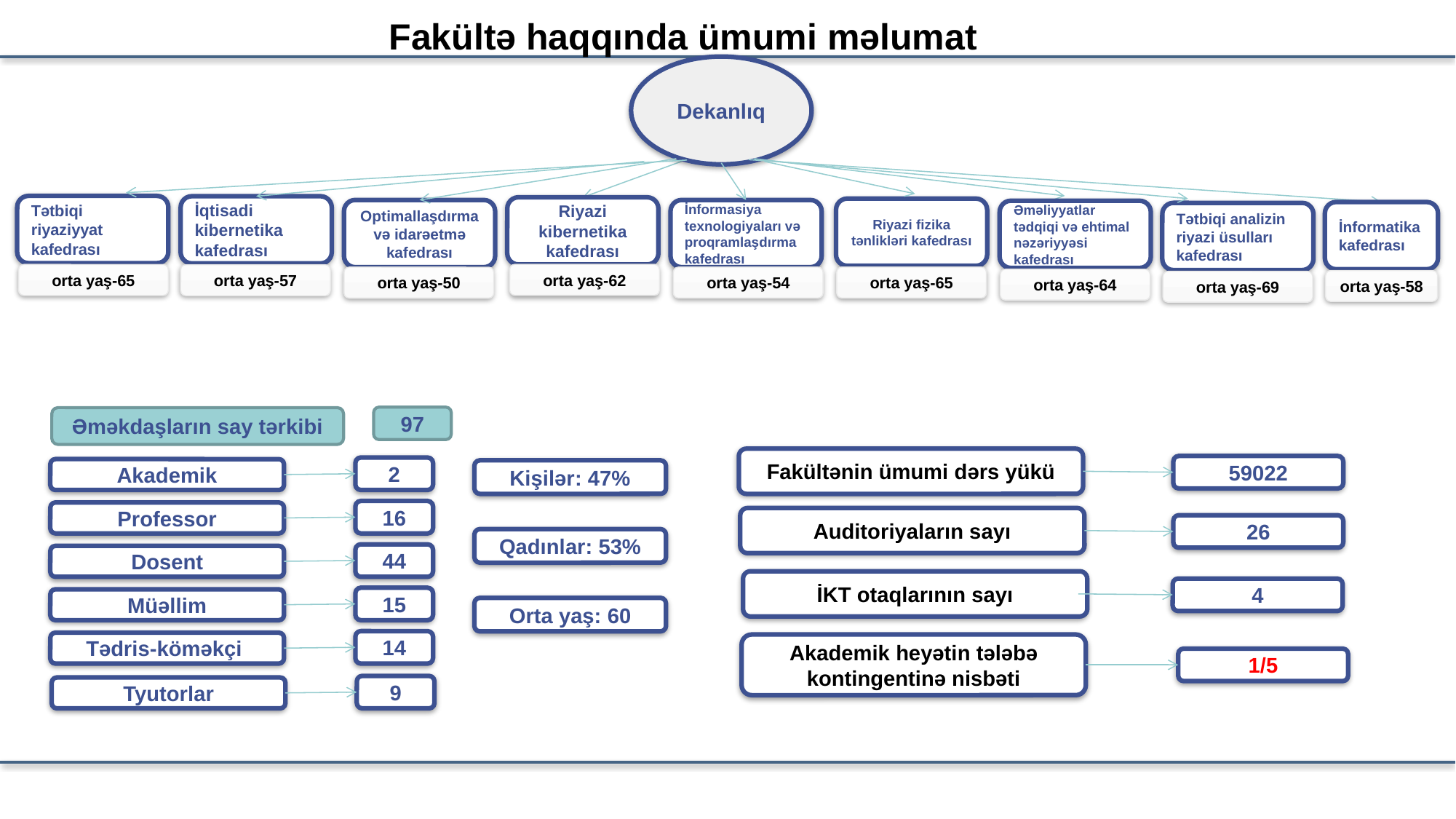

Fakültə haqqında ümumi məlumat
Dekanlıq
Tətbiqi riyaziyyat kafedrası
İqtisadi kibernetika kafedrası
Riyazi kibernetika kafedrası
Riyazi fizika tənlikləri kafedrası
Optimallaşdırma və idarəetmə kafedrası
İnformasiya texnologiyaları və proqramlaşdırma kafedrası
Əməliyyatlar tədqiqi və ehtimal nəzəriyyəsi kafedrası
İnformatika kafedrası
Tətbiqi analizin riyazi üsulları kafedrası
orta yaş-62
orta yaş-65
orta yaş-57
orta yaş-54
orta yaş-65
orta yaş-50
orta yaş-64
orta yaş-58
orta yaş-69
97
Əməkdaşların say tərkibi
Fakültənin ümumi dərs yükü
59022
2
Akademik
Kişilər: 47%
16
Professor
Auditoriyaların sayı
26
Qadınlar: 53%
44
Dosent
İKT otaqlarının sayı
4
15
Müəllim
Orta yaş: 60
14
Tədris-köməkçi
Akademik heyətin tələbə kontingentinə nisbəti
1/5
9
Tyutorlar